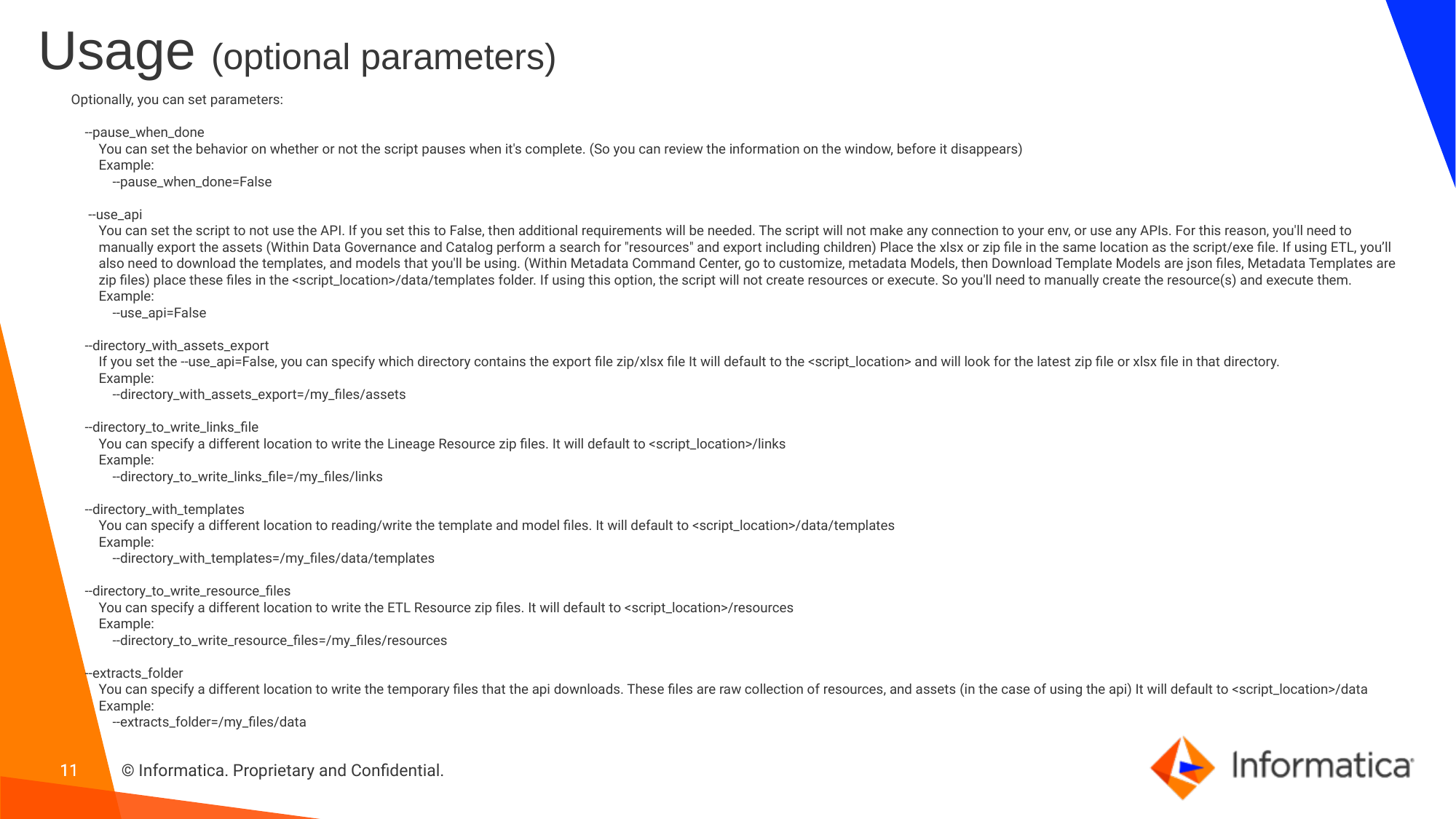

# Usage (optional parameters)
Optionally, you can set parameters:

    --pause_when_done
        You can set the behavior on whether or not the script pauses when it's complete. (So you can review the information on the window, before it disappears)
        Example:
            --pause_when_done=False

     --use_api
        You can set the script to not use the API. If you set this to False, then additional requirements will be needed. The script will not make any connection to your env, or use any APIs. For this reason, you'll need to
        manually export the assets (Within Data Governance and Catalog perform a search for "resources" and export including children) Place the xlsx or zip file in the same location as the script/exe file. If using ETL, you’ll
        also need to download the templates, and models that you'll be using. (Within Metadata Command Center, go to customize, metadata Models, then Download Template Models are json files, Metadata Templates are
        zip files) place these files in the <script_location>/data/templates folder. If using this option, the script will not create resources or execute. So you'll need to manually create the resource(s) and execute them.
        Example:
            --use_api=False

    --directory_with_assets_export
        If you set the --use_api=False, you can specify which directory contains the export file zip/xlsx file It will default to the <script_location> and will look for the latest zip file or xlsx file in that directory.
        Example:
            --directory_with_assets_export=/my_files/assets

    --directory_to_write_links_file
        You can specify a different location to write the Lineage Resource zip files. It will default to <script_location>/links
        Example:
            --directory_to_write_links_file=/my_files/links

    --directory_with_templates
        You can specify a different location to reading/write the template and model files. It will default to <script_location>/data/templates
        Example:
            --directory_with_templates=/my_files/data/templates

    --directory_to_write_resource_files
        You can specify a different location to write the ETL Resource zip files. It will default to <script_location>/resources
        Example:
            --directory_to_write_resource_files=/my_files/resources

    --extracts_folder
        You can specify a different location to write the temporary files that the api downloads. These files are raw collection of resources, and assets (in the case of using the api) It will default to <script_location>/data
        Example:
            --extracts_folder=/my_files/data